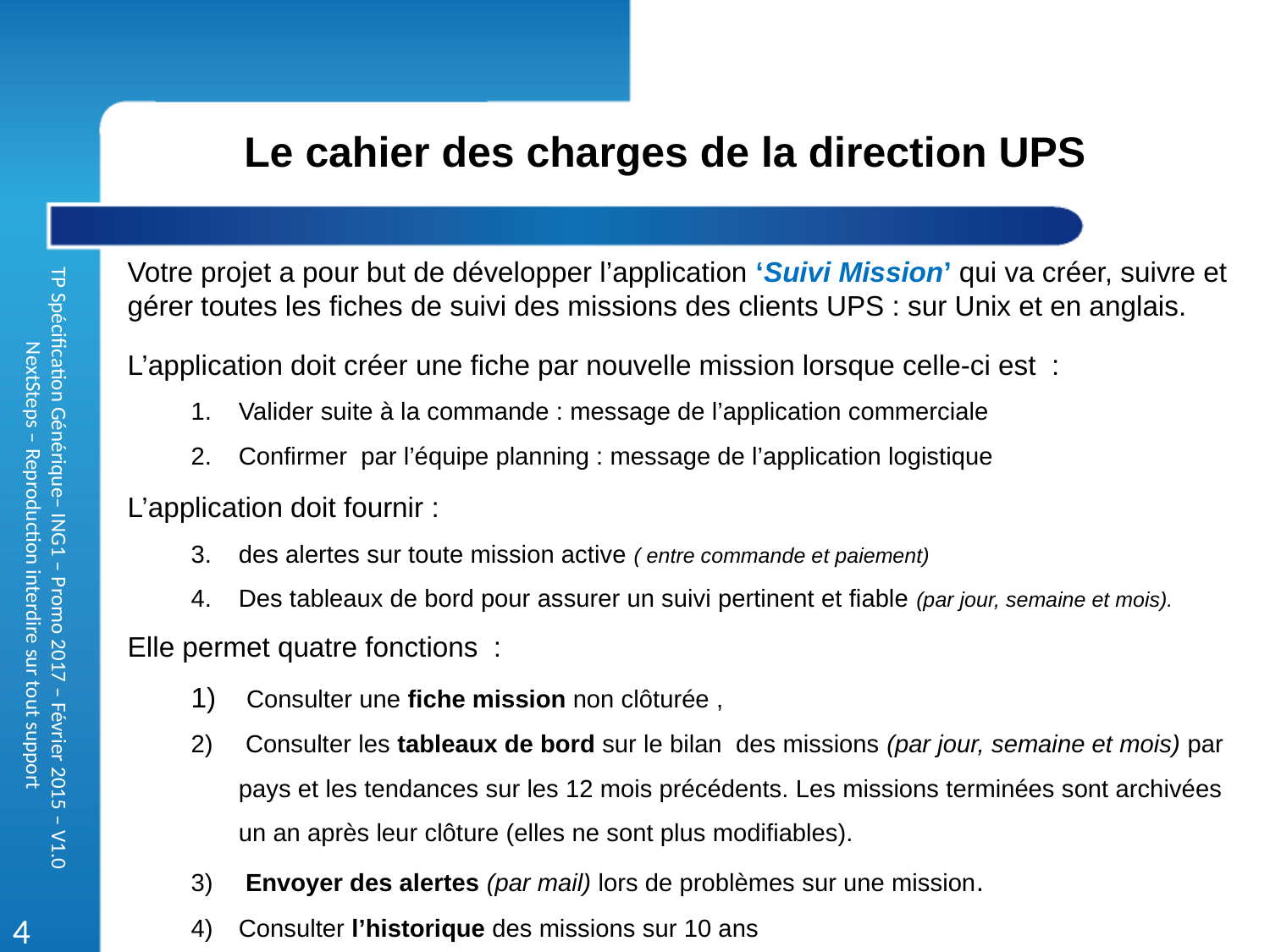

Le cahier des charges de la direction UPS
Votre projet a pour but de développer l’application ‘Suivi Mission’ qui va créer, suivre et gérer toutes les fiches de suivi des missions des clients UPS : sur Unix et en anglais.

L’application doit créer une fiche par nouvelle mission lorsque celle-ci est  :
Valider suite à la commande : message de l’application commerciale
Confirmer  par l’équipe planning : message de l’application logistique

L’application doit fournir :
des alertes sur toute mission active ( entre commande et paiement)
Des tableaux de bord pour assurer un suivi pertinent et fiable (par jour, semaine et mois).
Elle permet quatre fonctions  :
 Consulter une fiche mission non clôturée ,
 Consulter les tableaux de bord sur le bilan  des missions (par jour, semaine et mois) par pays et les tendances sur les 12 mois précédents. Les missions terminées sont archivées un an après leur clôture (elles ne sont plus modifiables).
 Envoyer des alertes (par mail) lors de problèmes sur une mission.
Consulter l’historique des missions sur 10 ans